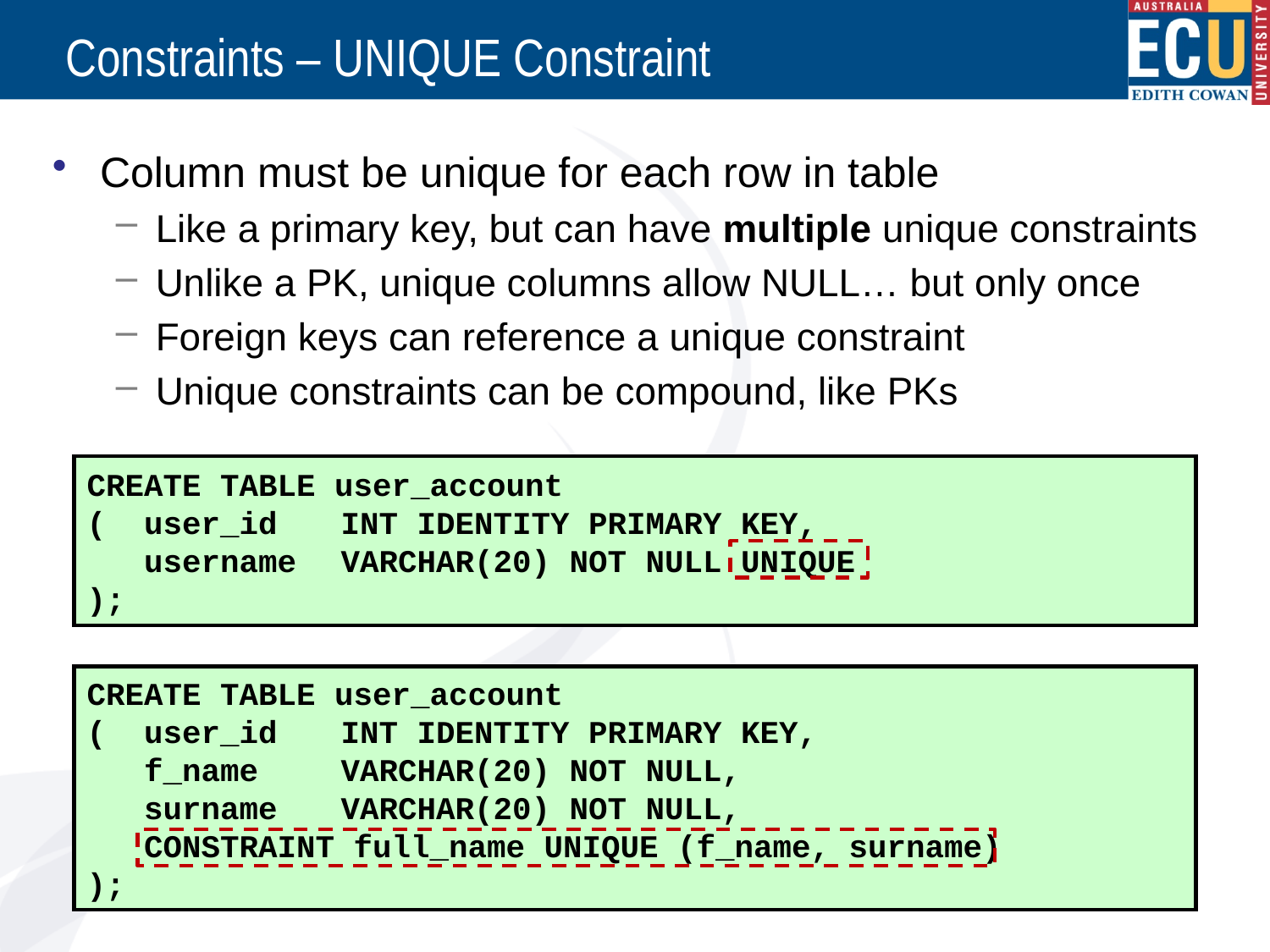

# Constraints – UNIQUE Constraint
Column must be unique for each row in table
Like a primary key, but can have multiple unique constraints
Unlike a PK, unique columns allow NULL… but only once
Foreign keys can reference a unique constraint
Unique constraints can be compound, like PKs
CREATE TABLE user_account
(  user_id	INT IDENTITY PRIMARY KEY,
   username	VARCHAR(20) NOT NULL UNIQUE
);

CREATE TABLE user_account
(  user_id	INT IDENTITY PRIMARY KEY,
   f_name	VARCHAR(20) NOT NULL,
   surname	VARCHAR(20) NOT NULL,
   CONSTRAINT full_name UNIQUE (f_name, surname)
);